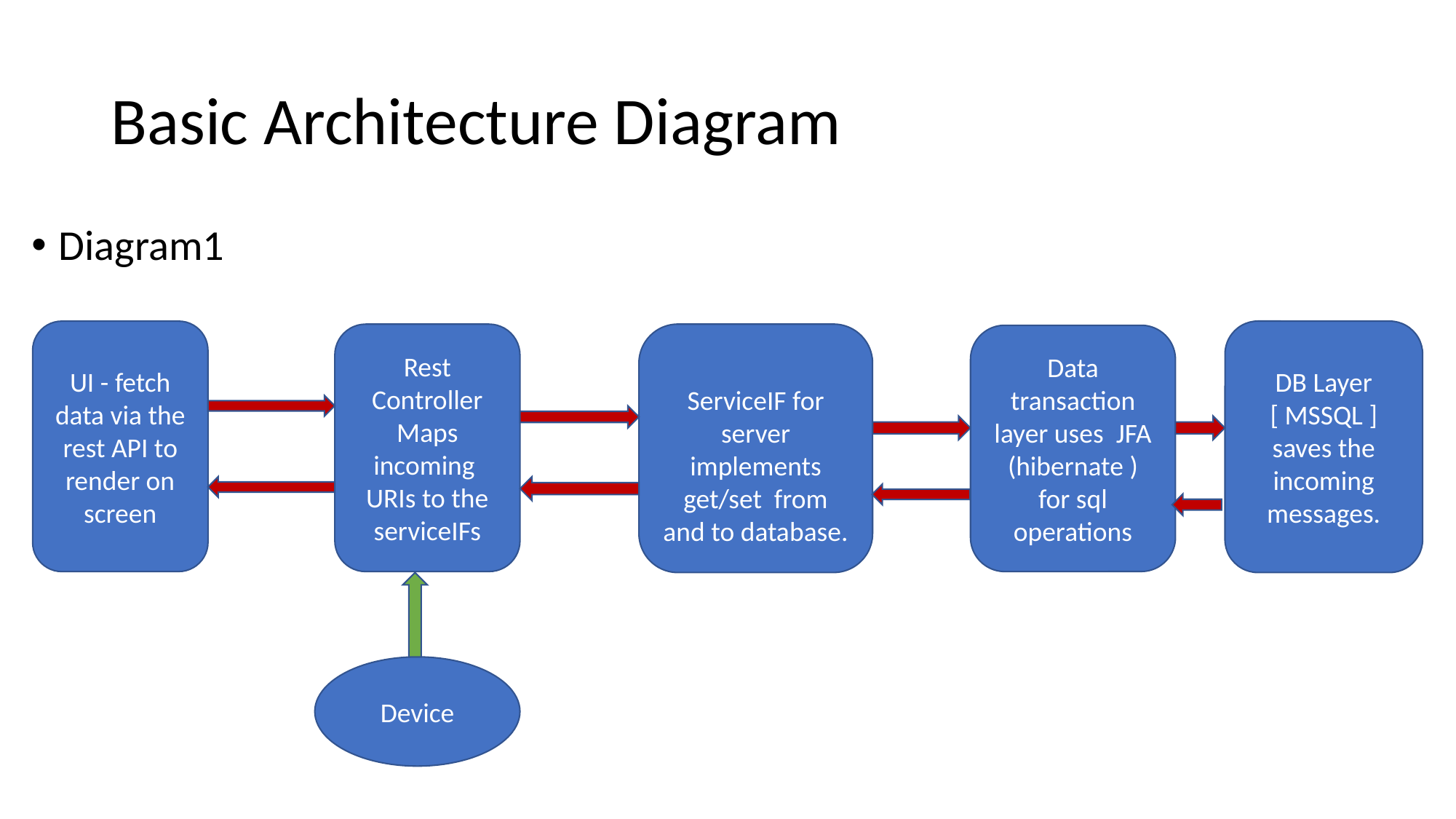

# Basic Architecture Diagram
Diagram1
UI - fetch data via the rest API to render on screen
DB Layer [ MSSQL ] saves the incoming messages.
Rest Controller Maps incoming  URIs to the serviceIFs

ServiceIF for server implements get/set  from and to database.
Data transaction layer uses  JFA (hibernate ) for sql operations

Device